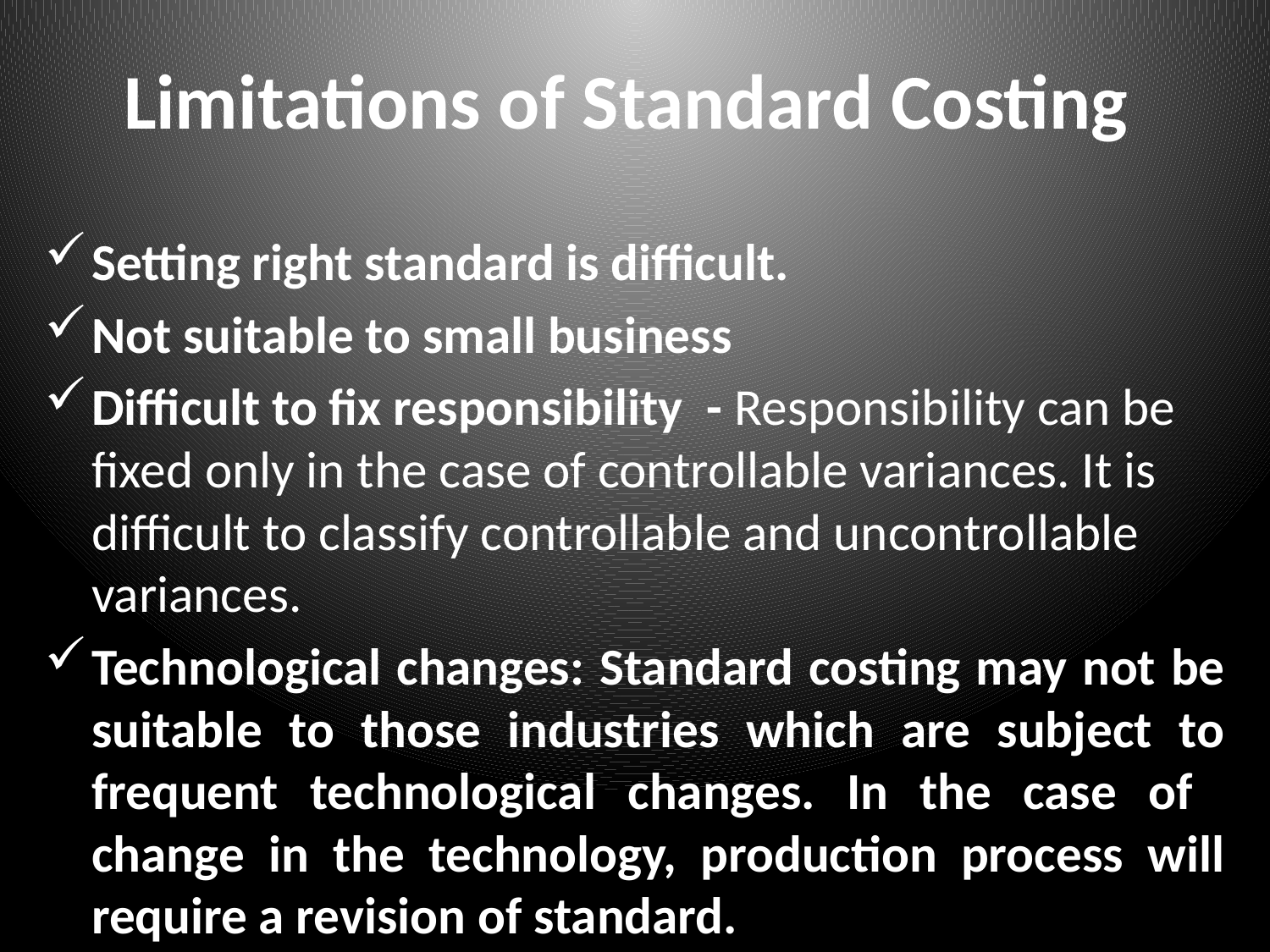

# Limitations of Standard Costing
Setting right standard is difficult.
Not suitable to small business
Difficult to fix responsibility  - Responsibility can be fixed only in the case of controllable variances. It is difficult to classify controllable and uncontrollable variances.
Technological changes: Standard costing may not be suitable to those industries which are subject to frequent technological changes. In the case of  change in the technology, production process will require a revision of standard.